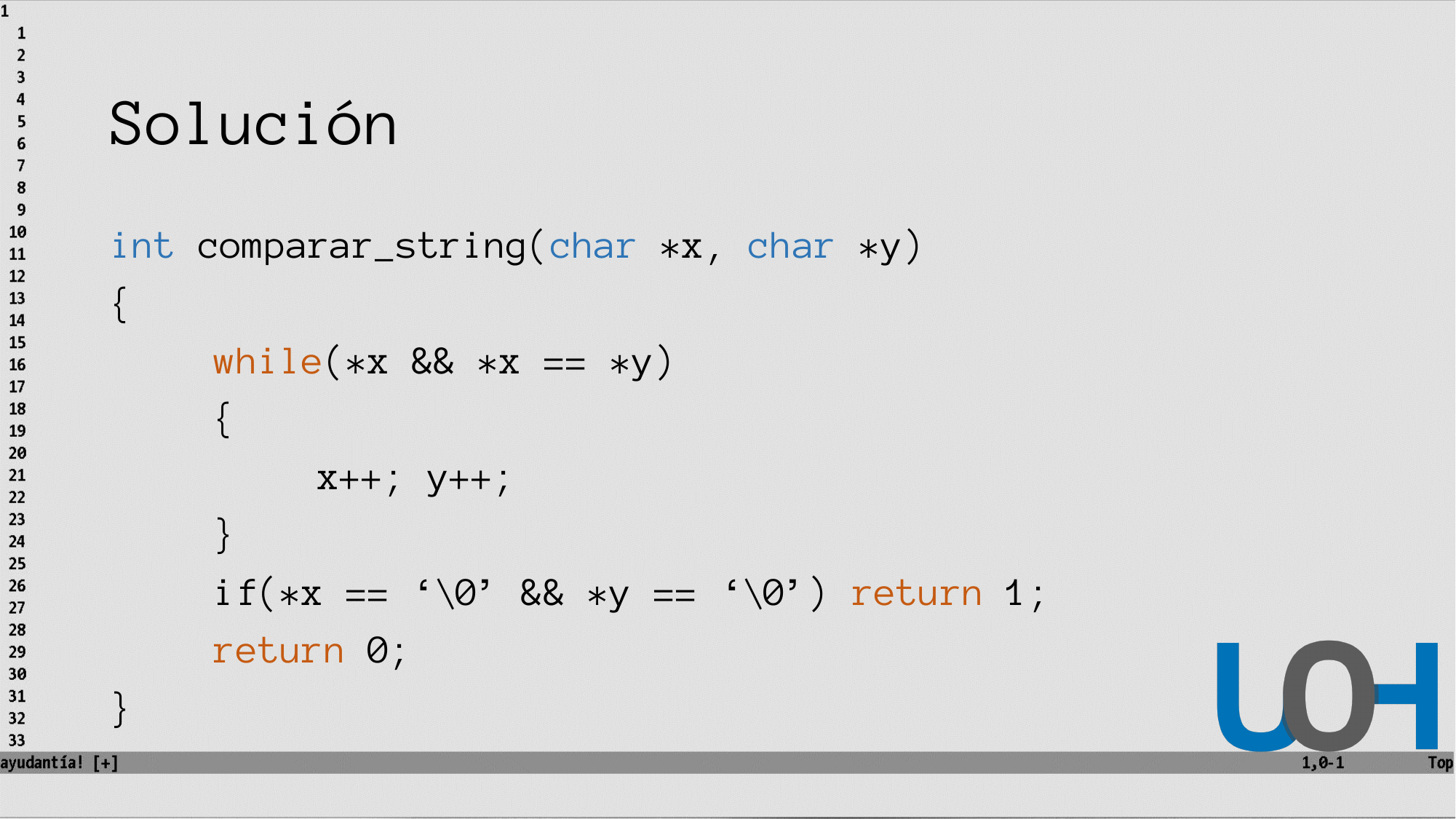

# Solución
int comparar_string(char *x, char *y)
{
	while(*x && *x == *y)
	{
		x++; y++;
	}
	if(*x == ‘\0’ && *y == ‘\0’) return 1;
	return 0;
}